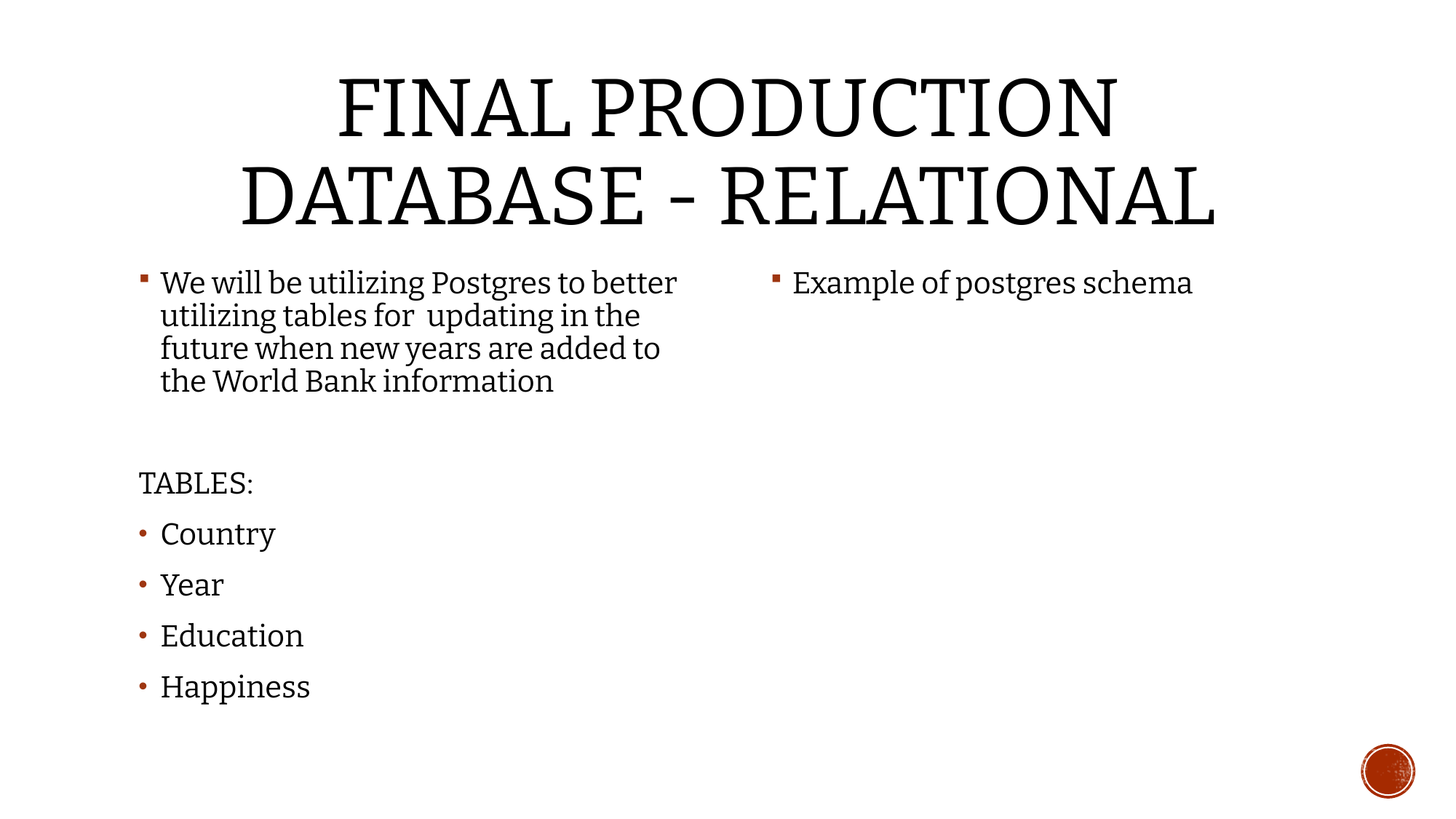

# Final production database - Relational
We will be utilizing Postgres to better utilizing tables for  updating in the future when new years are added to the World Bank information

TABLES:
Country
Year
Education
Happiness

Example of postgres schema